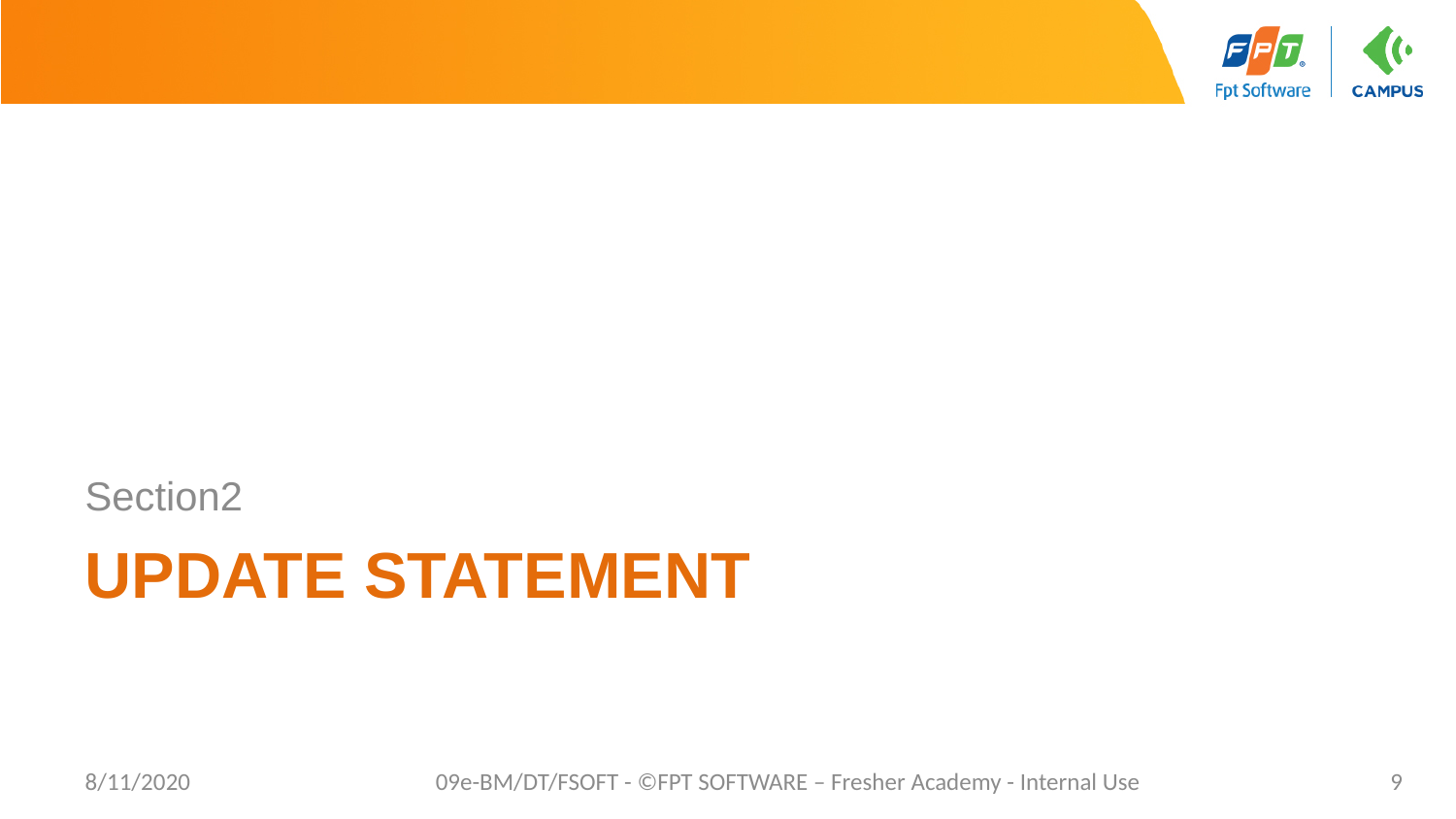

Section2
# UPDATE statement
8/11/2020
09e-BM/DT/FSOFT - ©FPT SOFTWARE – Fresher Academy - Internal Use
9